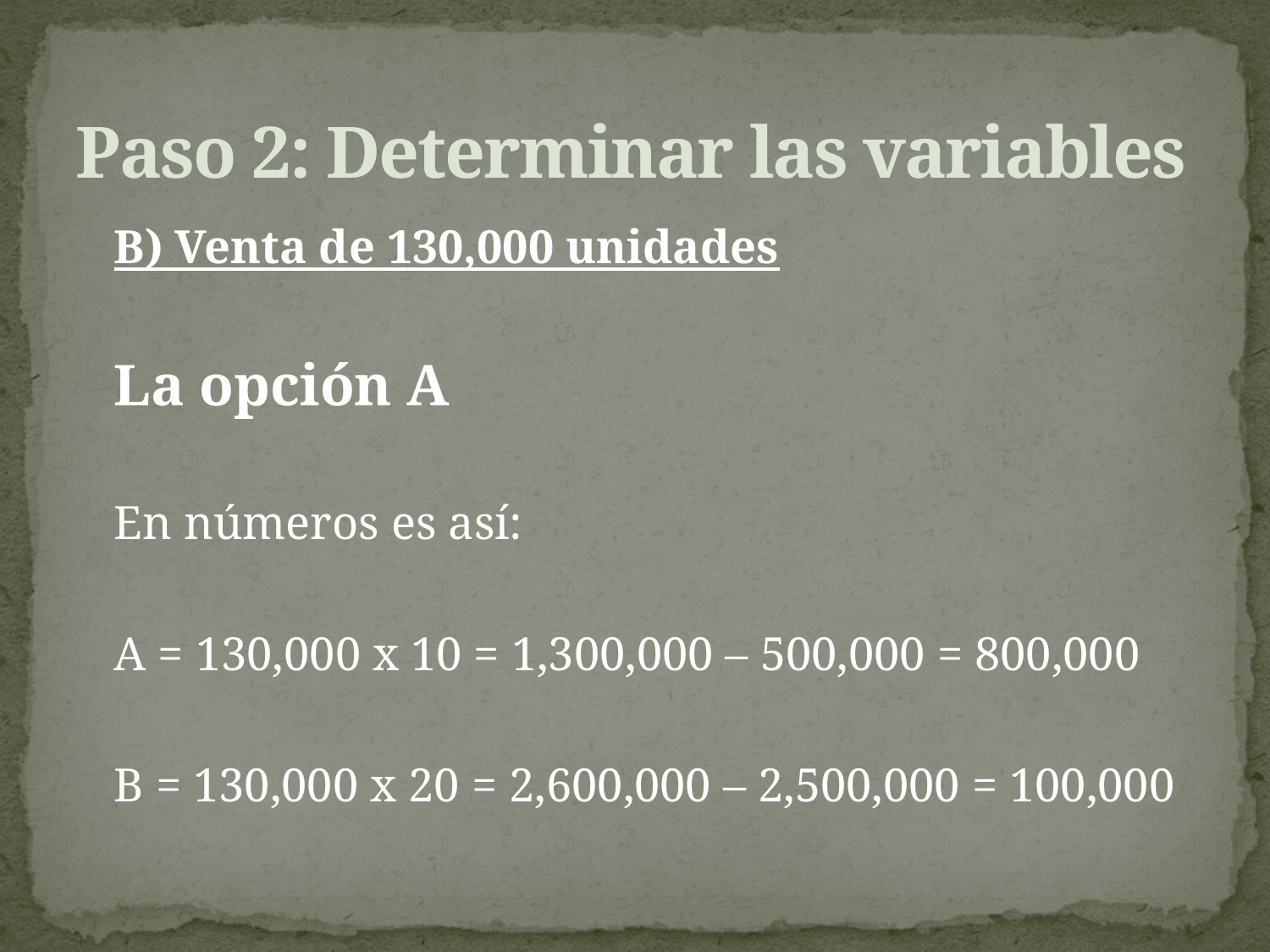

# Paso 2: Determinar las variables
	B) Venta de 130,000 unidades

	La opción A

	En números es así:

	A = 130,000 x 10 = 1,300,000 – 500,000 = 800,000

	B = 130,000 x 20 = 2,600,000 – 2,500,000 = 100,000